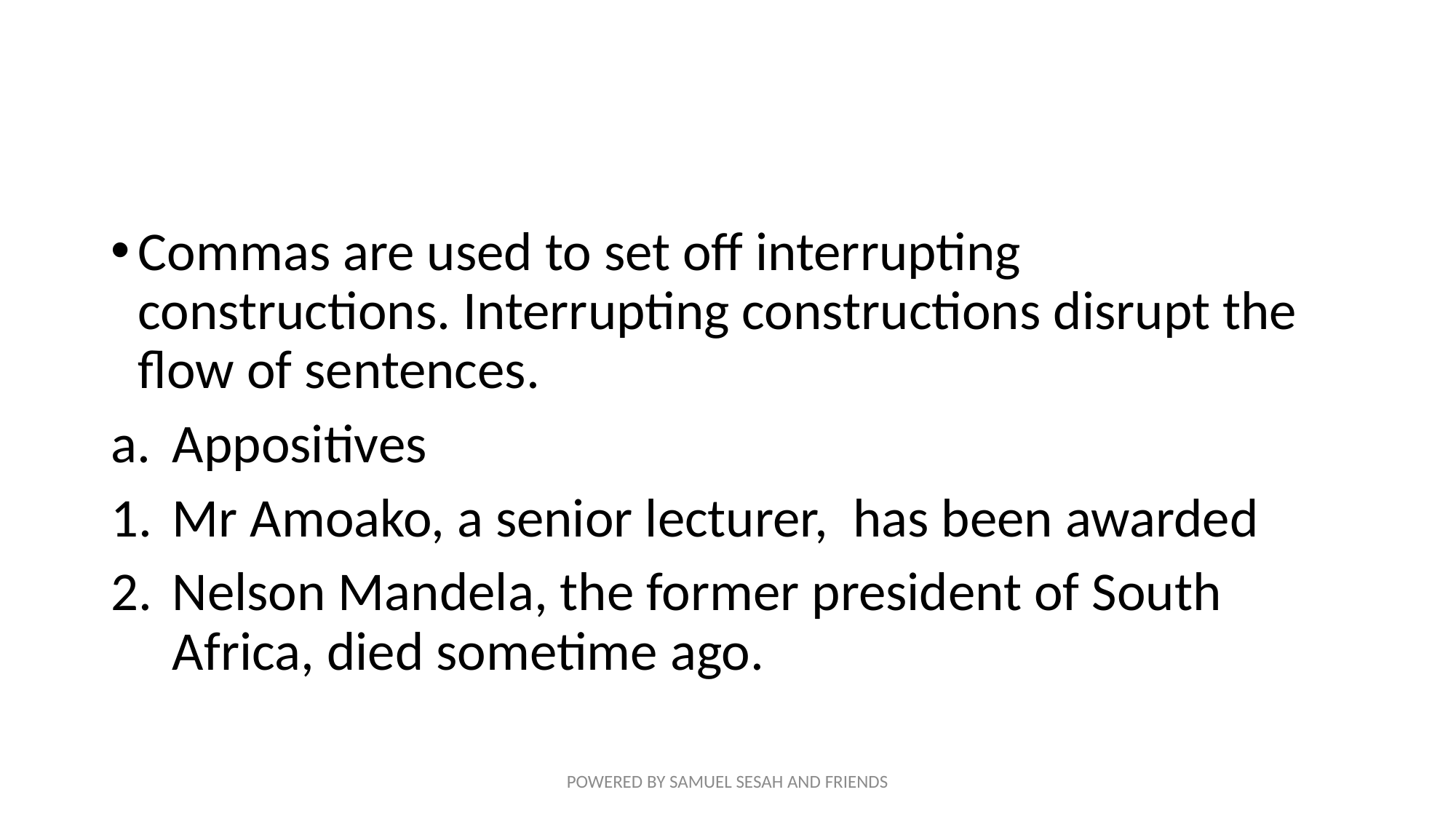

#
Commas are used to set off interrupting constructions. Interrupting constructions disrupt the flow of sentences.
Appositives
Mr Amoako, a senior lecturer,  has been awarded
Nelson Mandela, the former president of South Africa, died sometime ago.
POWERED BY SAMUEL SESAH AND FRIENDS